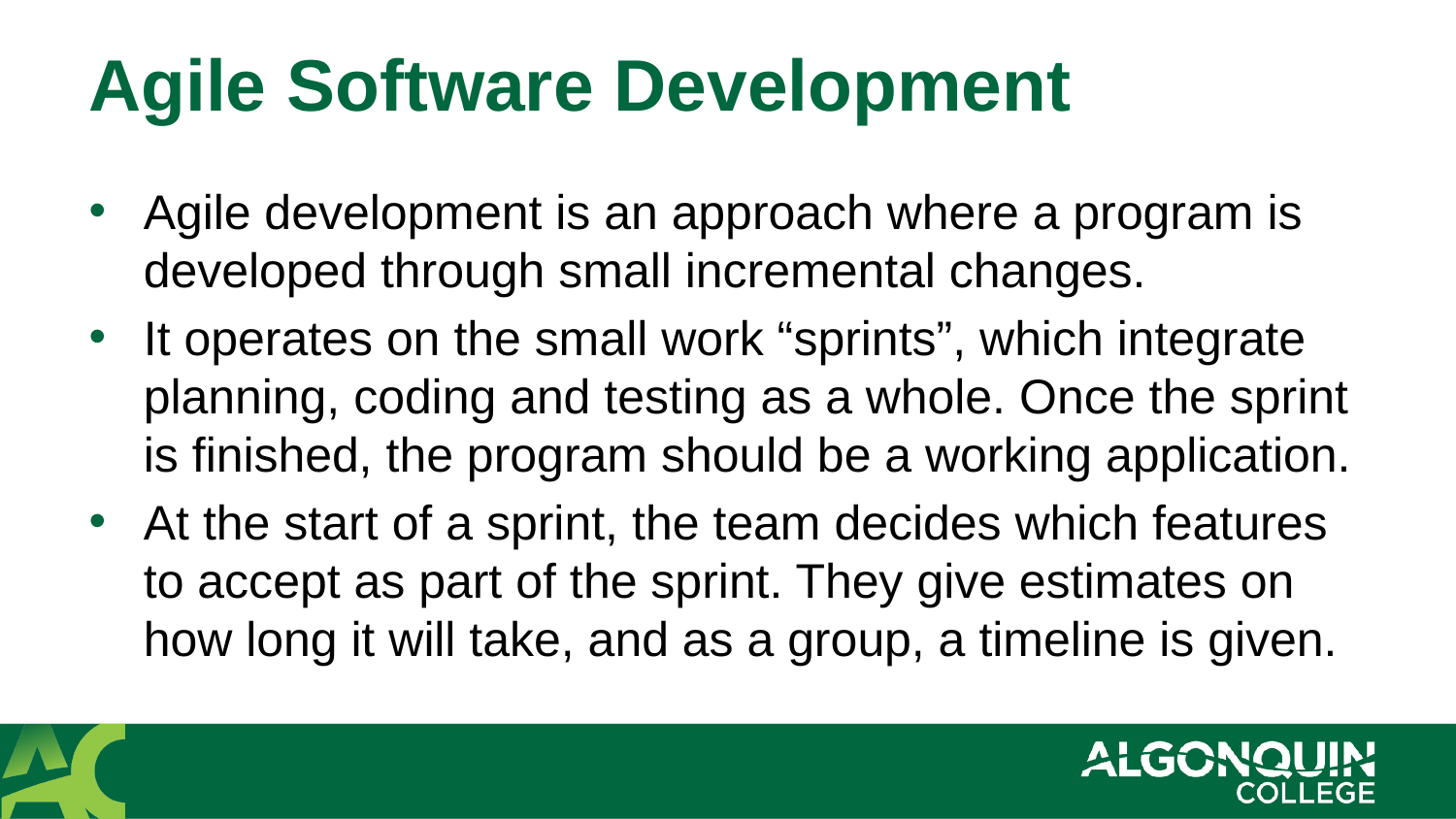

# Agile Software Development
Agile development is an approach where a program is developed through small incremental changes.
It operates on the small work “sprints”, which integrate planning, coding and testing as a whole. Once the sprint is finished, the program should be a working application.
At the start of a sprint, the team decides which features to accept as part of the sprint. They give estimates on how long it will take, and as a group, a timeline is given.